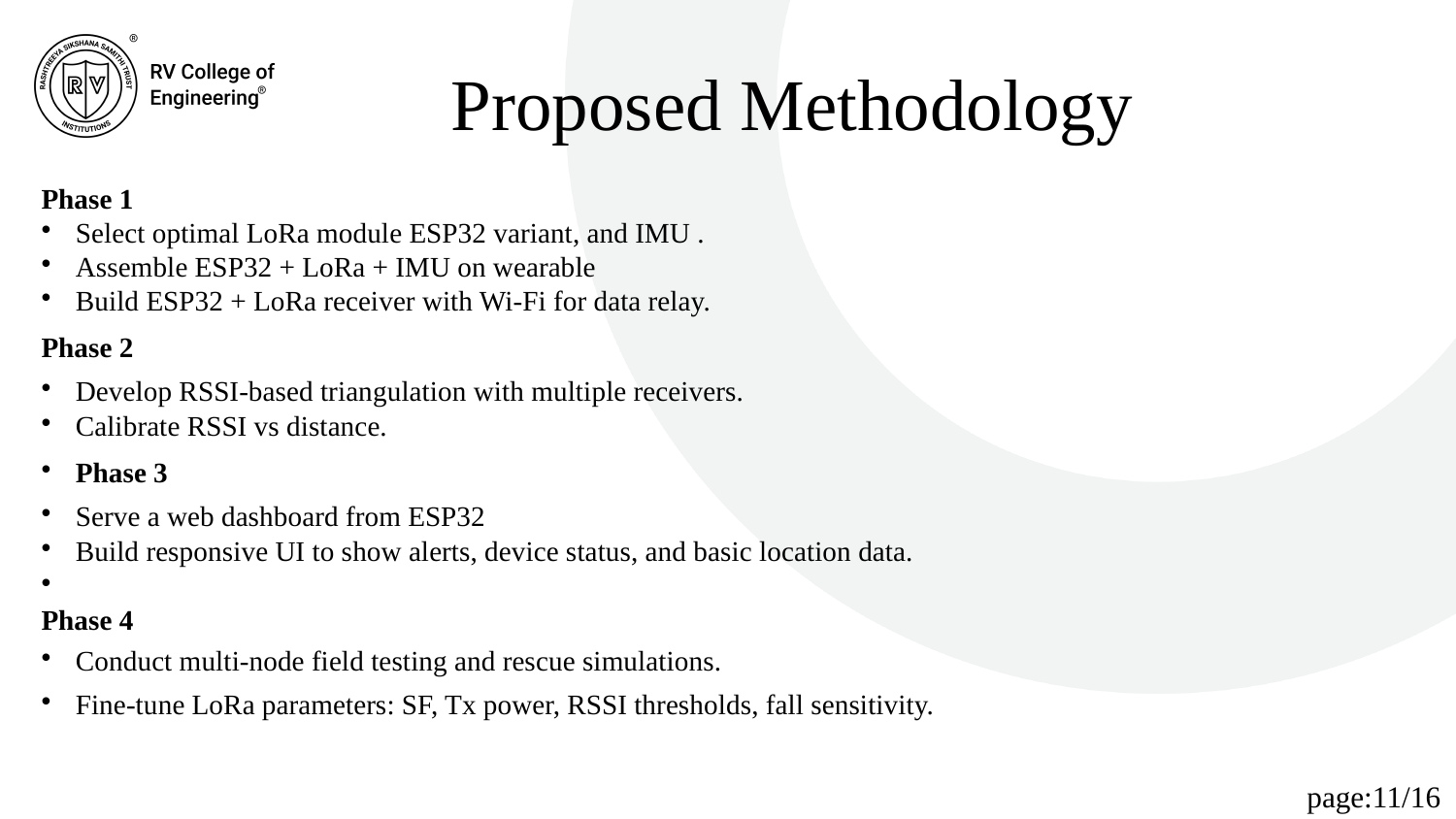

Proposed Methodology
Phase 1
Select optimal LoRa module ESP32 variant, and IMU .
Assemble ESP32 + LoRa + IMU on wearable
Build ESP32 + LoRa receiver with Wi-Fi for data relay.
Phase 2
Develop RSSI-based triangulation with multiple receivers.
Calibrate RSSI vs distance.
Phase 3
Serve a web dashboard from ESP32
Build responsive UI to show alerts, device status, and basic location data.

Phase 4
Conduct multi-node field testing and rescue simulations.
Fine-tune LoRa parameters: SF, Tx power, RSSI thresholds, fall sensitivity.

page:11/16